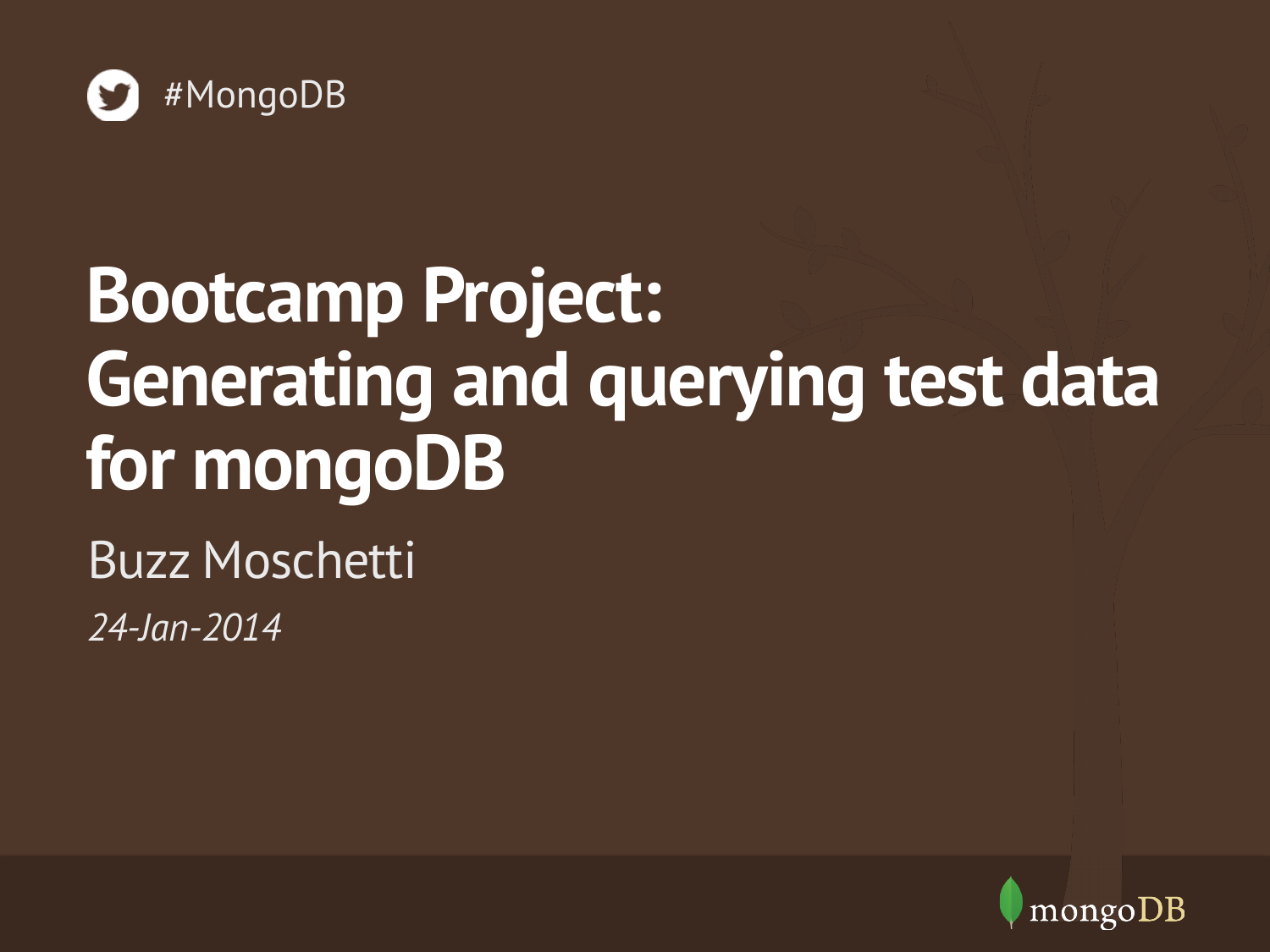

#MongoDB
# Bootcamp Project: Generating and querying test data for mongoDB
Buzz Moschetti
24-Jan-2014